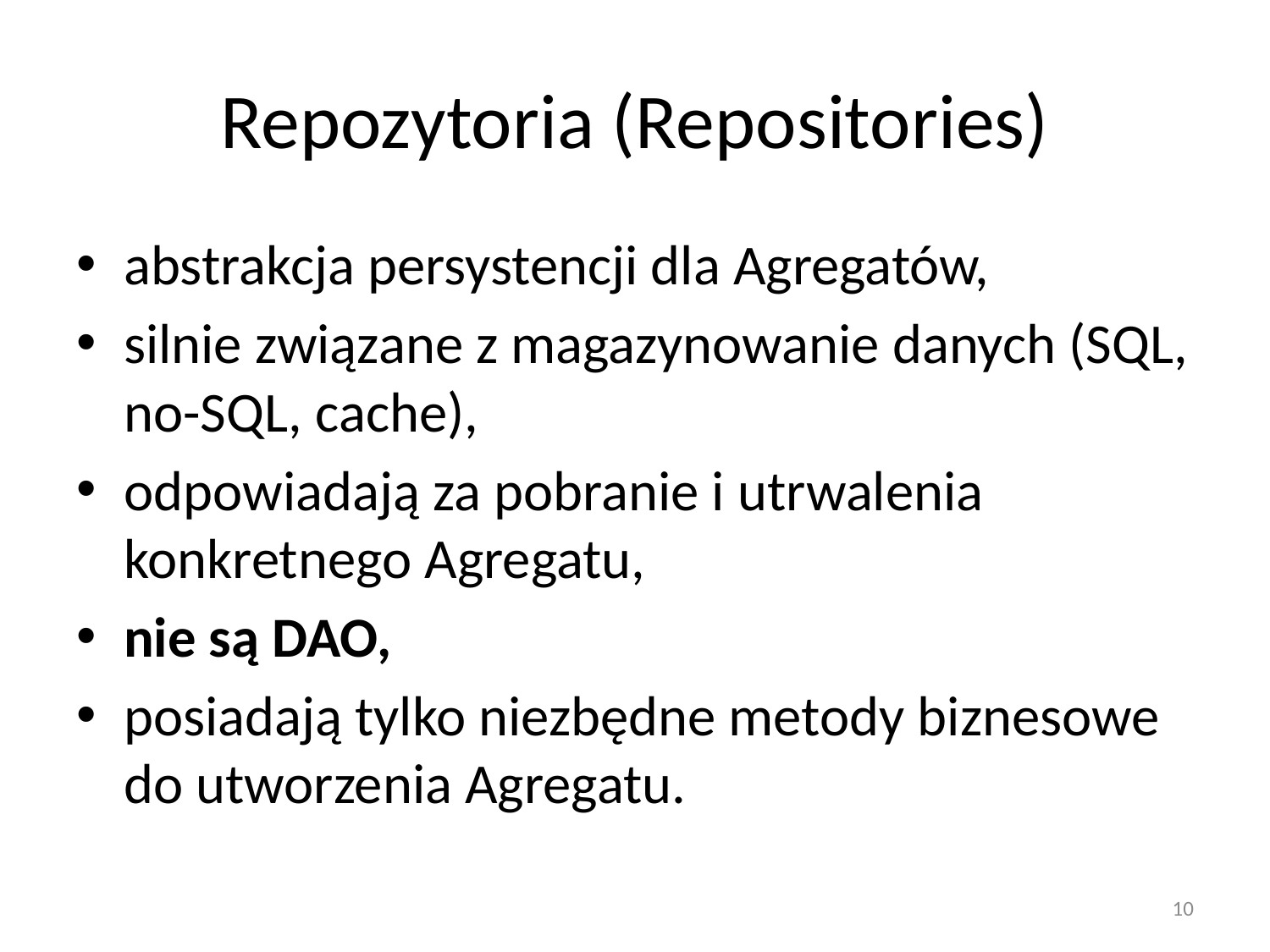

# Repozytoria (Repositories)
abstrakcja persystencji dla Agregatów,
silnie związane z magazynowanie danych (SQL, no-SQL, cache),
odpowiadają za pobranie i utrwalenia konkretnego Agregatu,
nie są DAO,
posiadają tylko niezbędne metody biznesowe do utworzenia Agregatu.
10